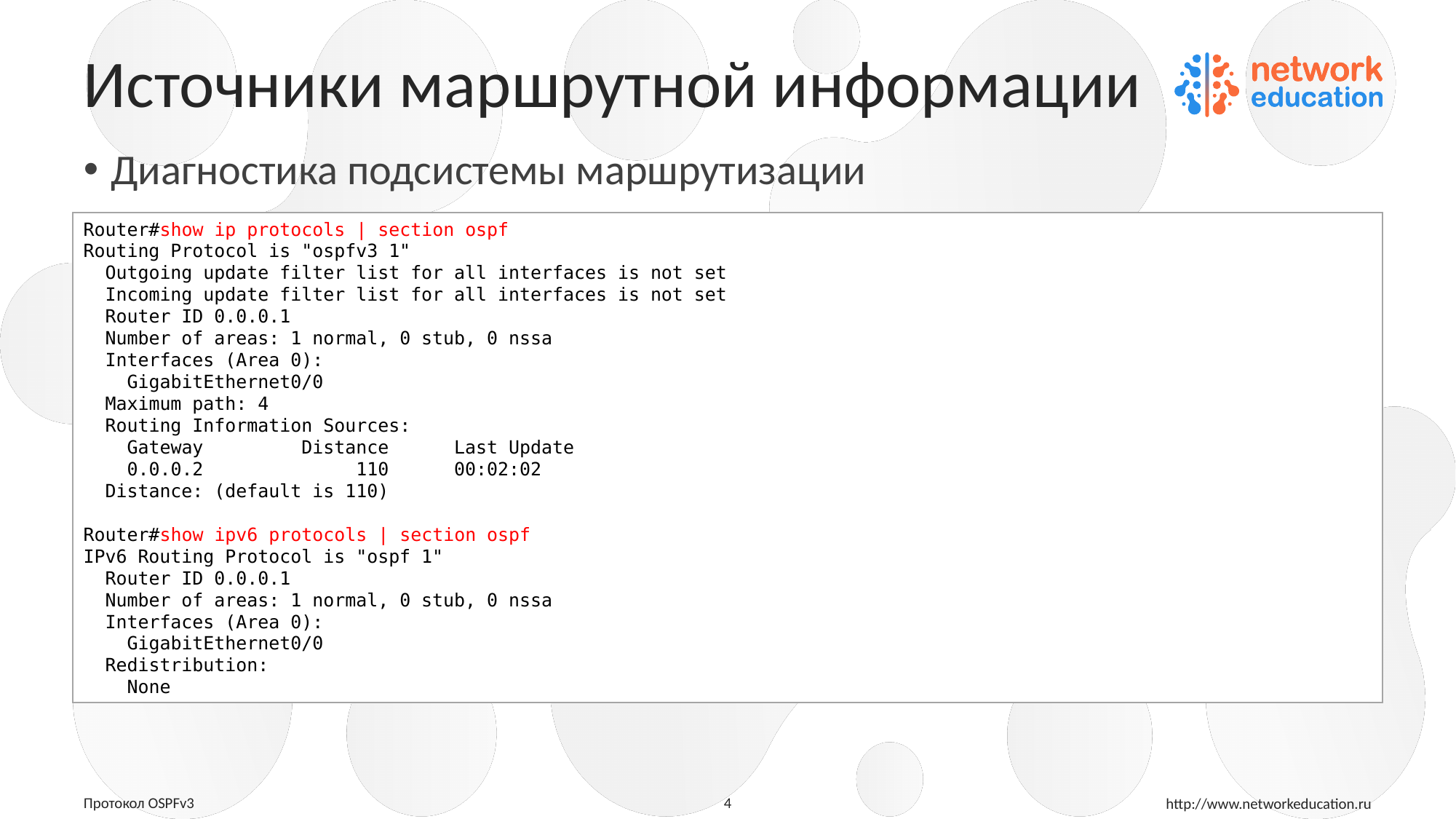

# Источники маршрутной информации
Диагностика подсистемы маршрутизации
Router#show ip protocols | section ospf
Routing Protocol is "ospfv3 1"
  Outgoing update filter list for all interfaces is not set
  Incoming update filter list for all interfaces is not set
  Router ID 0.0.0.1
  Number of areas: 1 normal, 0 stub, 0 nssa
  Interfaces (Area 0):
    GigabitEthernet0/0
  Maximum path: 4
  Routing Information Sources:
    Gateway         Distance      Last Update
    0.0.0.2              110      00:02:02
  Distance: (default is 110)

Router#show ipv6 protocols | section ospf
IPv6 Routing Protocol is "ospf 1"
  Router ID 0.0.0.1
  Number of areas: 1 normal, 0 stub, 0 nssa
  Interfaces (Area 0):
    GigabitEthernet0/0
  Redistribution:
    None
4
Протокол OSPFv3